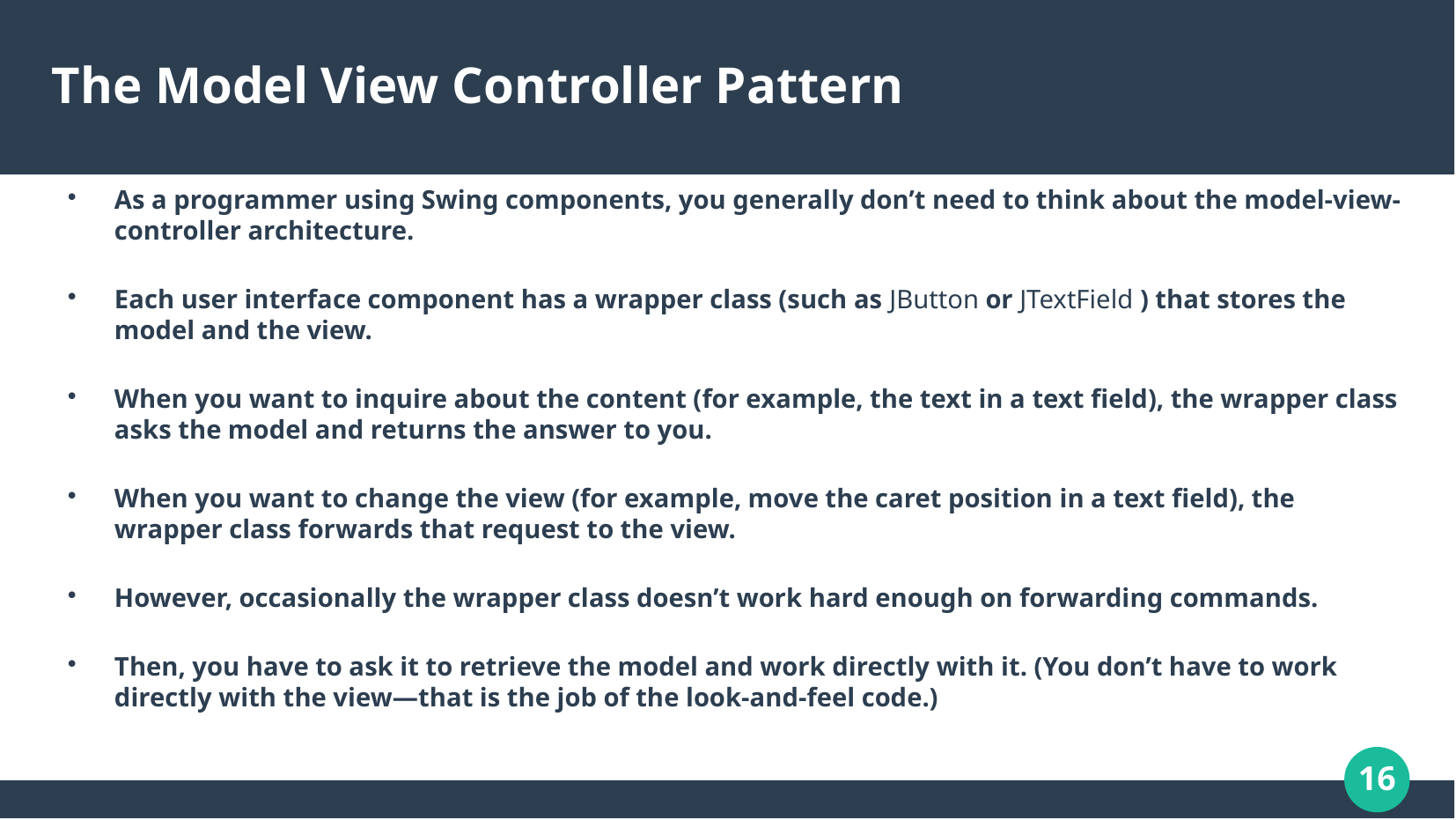

# The Model View Controller Pattern
As a programmer using Swing components, you generally don’t need to think about the model-view-controller architecture.
Each user interface component has a wrapper class (such as JButton or JTextField ) that stores the model and the view.
When you want to inquire about the content (for example, the text in a text field), the wrapper class asks the model and returns the answer to you.
When you want to change the view (for example, move the caret position in a text field), the wrapper class forwards that request to the view.
However, occasionally the wrapper class doesn’t work hard enough on forwarding commands.
Then, you have to ask it to retrieve the model and work directly with it. (You don’t have to work directly with the view—that is the job of the look-and-feel code.)